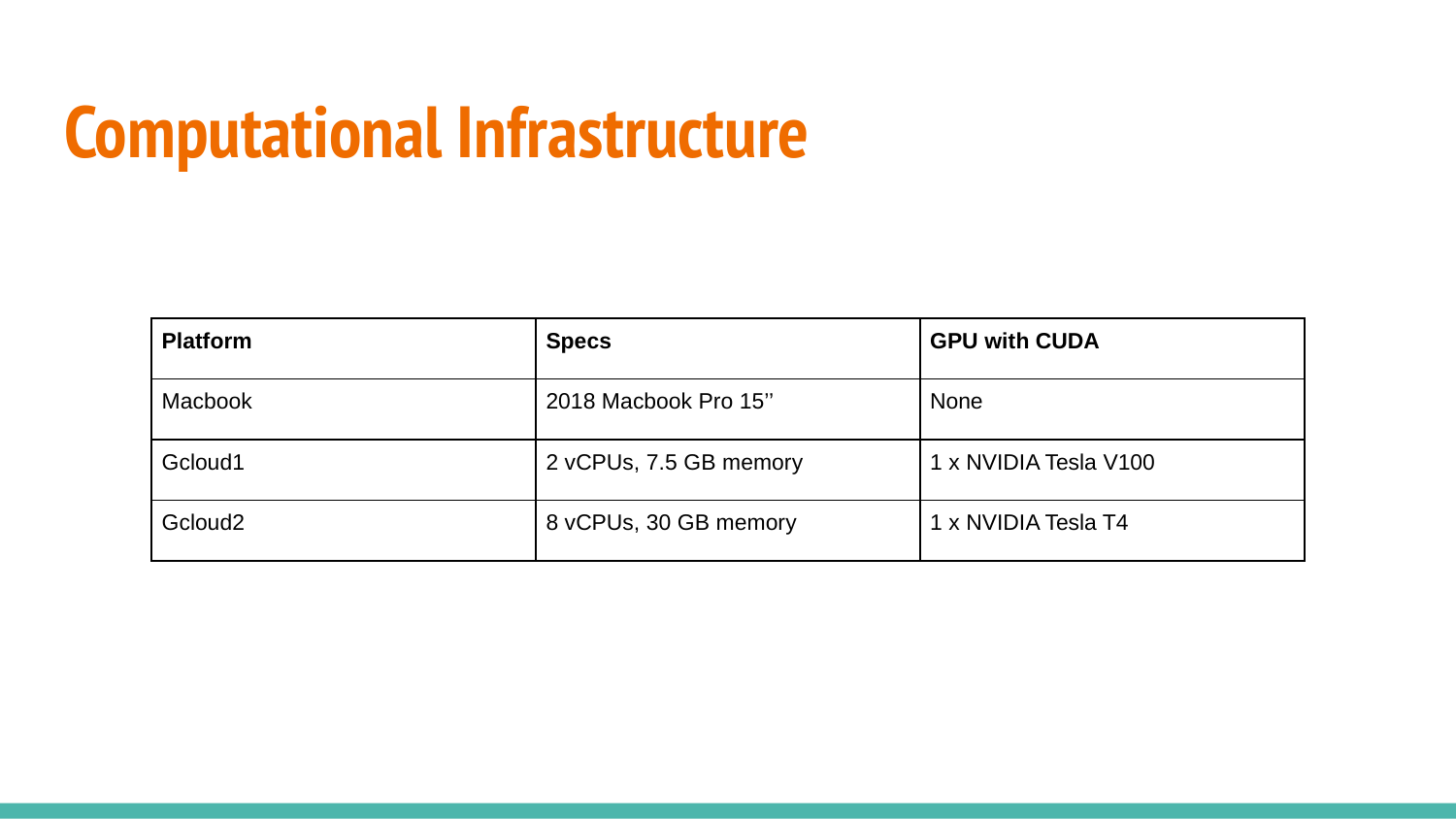

# Computational Infrastructure
| Platform | Specs | GPU with CUDA |
| --- | --- | --- |
| Macbook | 2018 Macbook Pro 15’’ | None |
| Gcloud1 | 2 vCPUs, 7.5 GB memory | 1 x NVIDIA Tesla V100 |
| Gcloud2 | 8 vCPUs, 30 GB memory | 1 x NVIDIA Tesla T4 |